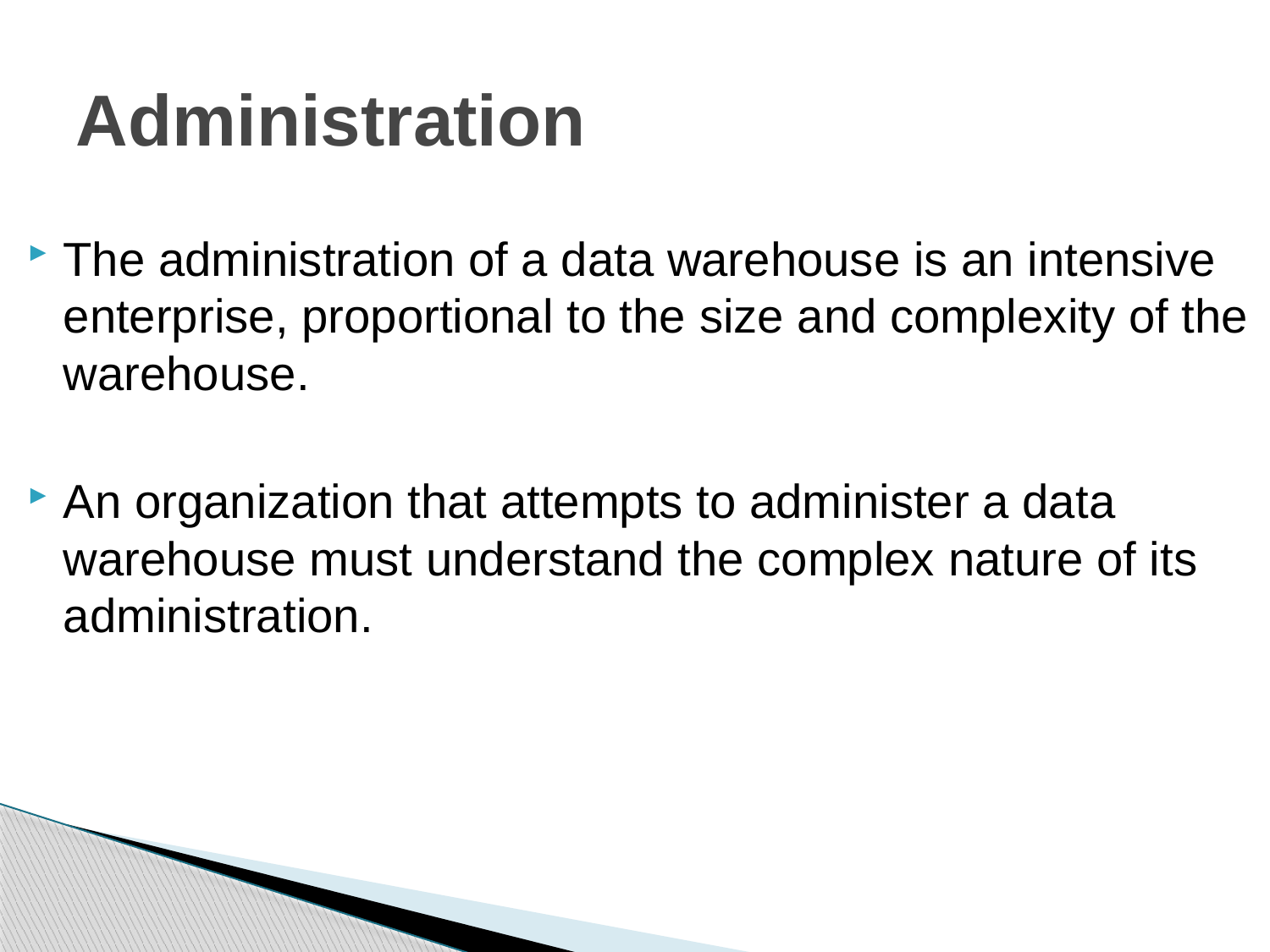

# Administration
The administration of a data warehouse is an intensive enterprise, proportional to the size and complexity of the warehouse.

An organization that attempts to administer a data warehouse must understand the complex nature of its administration.